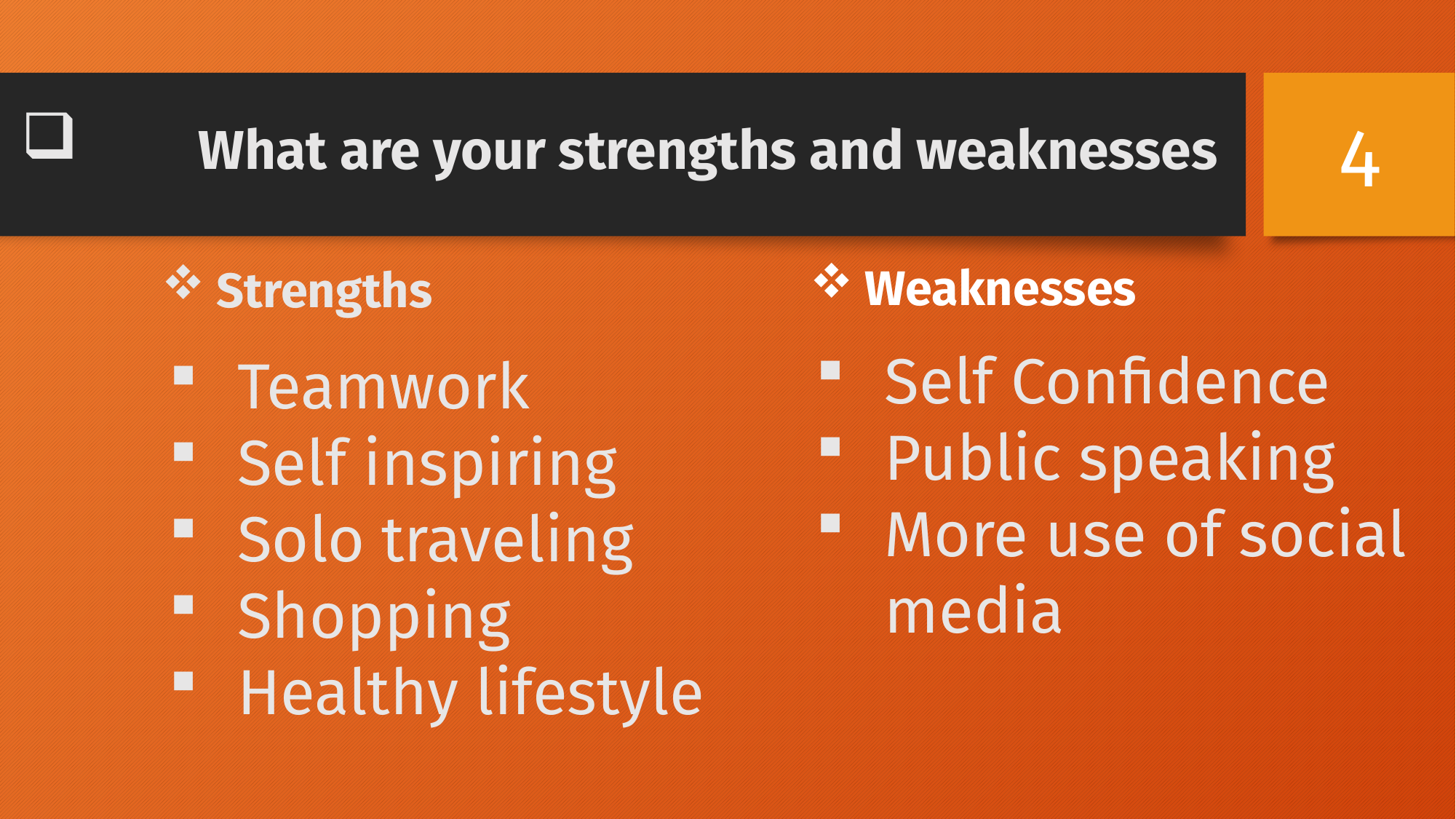

4
	What are your strengths and weaknesses
# Weaknesses
Strengths
Self Confidence
Public speaking
More use of social media
Teamwork
Self inspiring
Solo traveling
Shopping
Healthy lifestyle